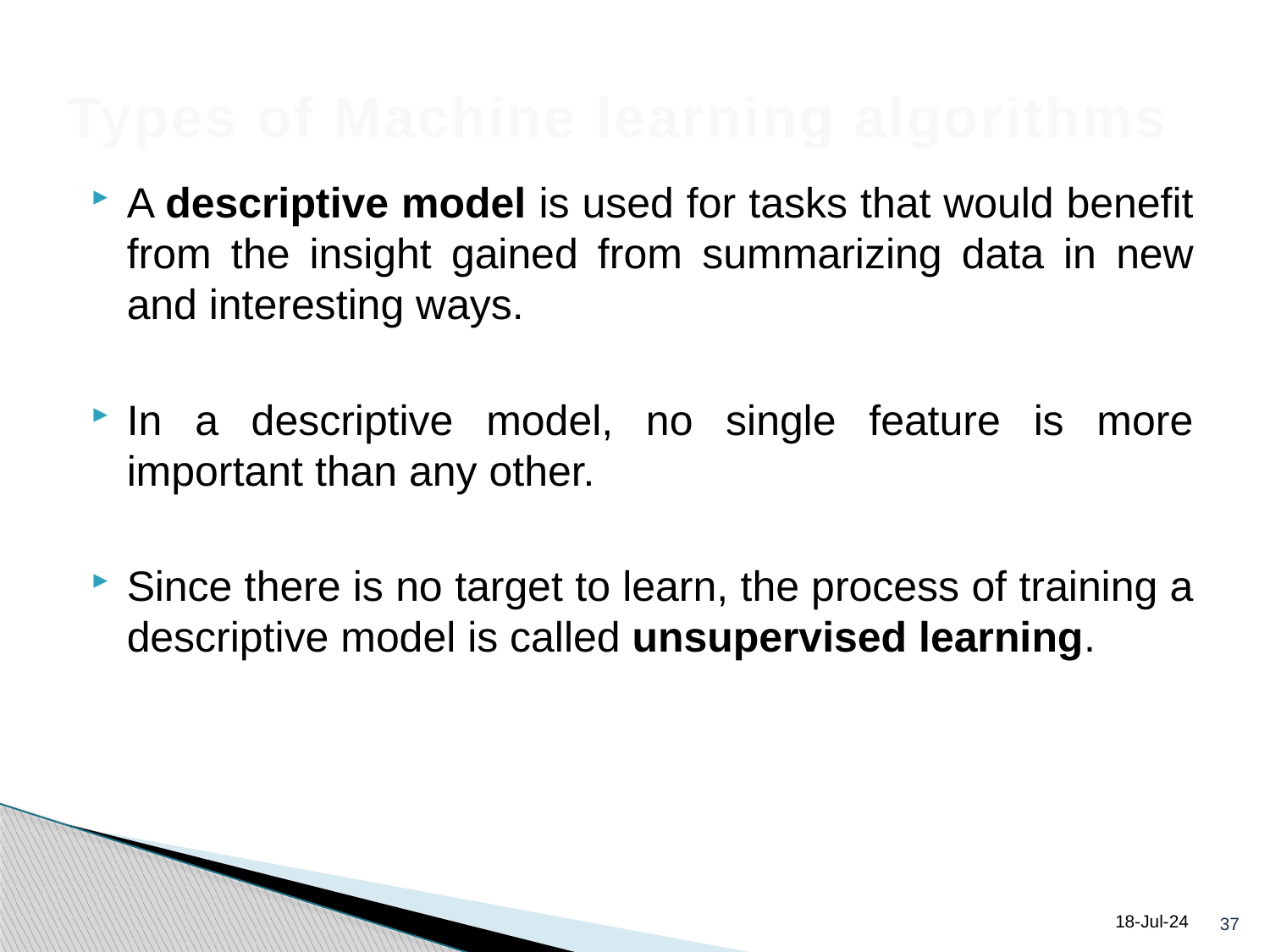

# Types of Machine learning algorithms
A descriptive model is used for tasks that would benefit from the insight gained from summarizing data in new and interesting ways.

In a descriptive model, no single feature is more important than any other.

Since there is no target to learn, the process of training a descriptive model is called unsupervised learning.

37
18-Jul-24